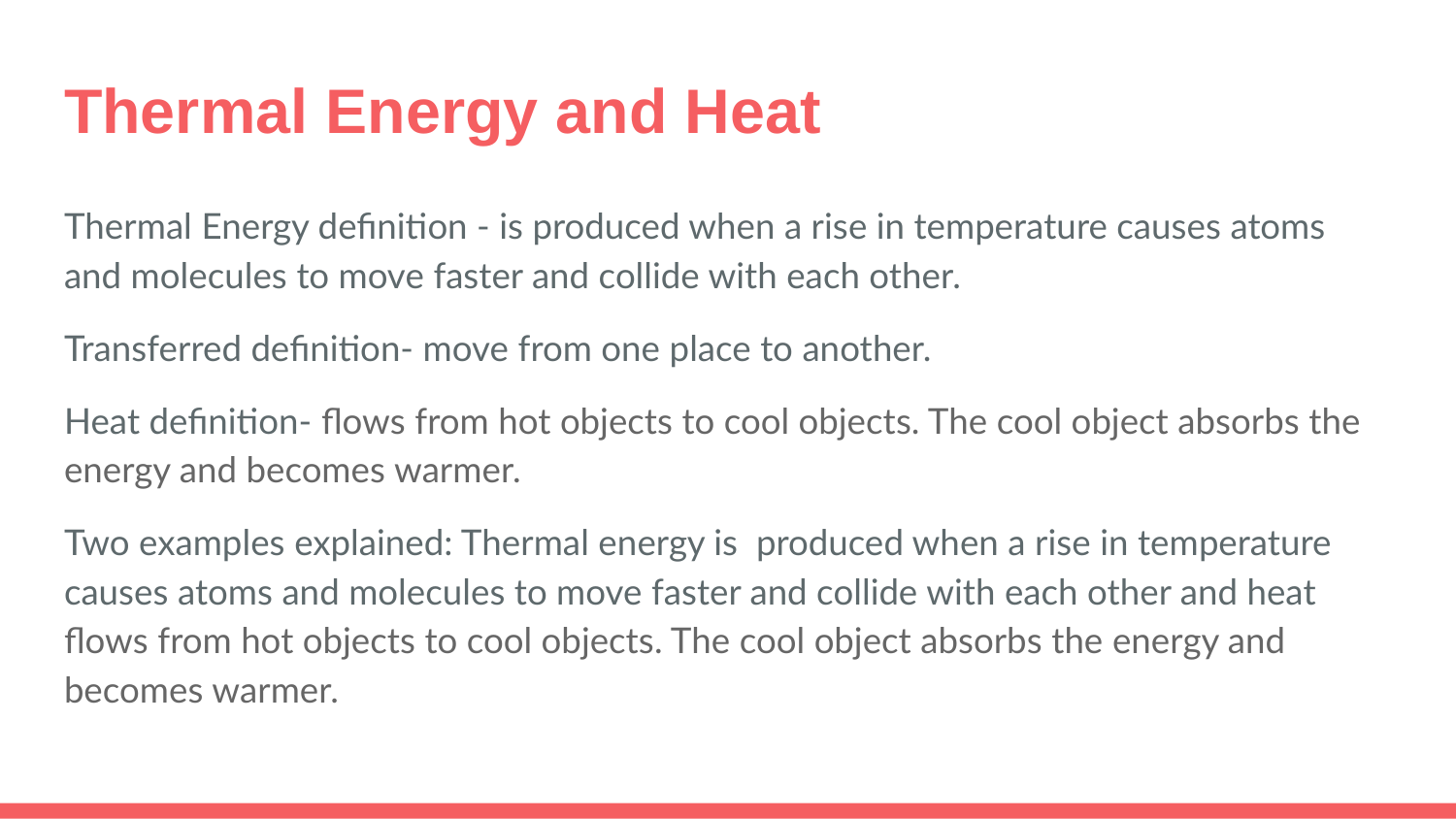

# Thermal Energy and Heat
Thermal Energy definition - is produced when a rise in temperature causes atoms and molecules to move faster and collide with each other.
Transferred definition- move from one place to another.
Heat definition- flows from hot objects to cool objects. The cool object absorbs the energy and becomes warmer.
Two examples explained: Thermal energy is  produced when a rise in temperature causes atoms and molecules to move faster and collide with each other and heat  flows from hot objects to cool objects. The cool object absorbs the energy and becomes warmer.